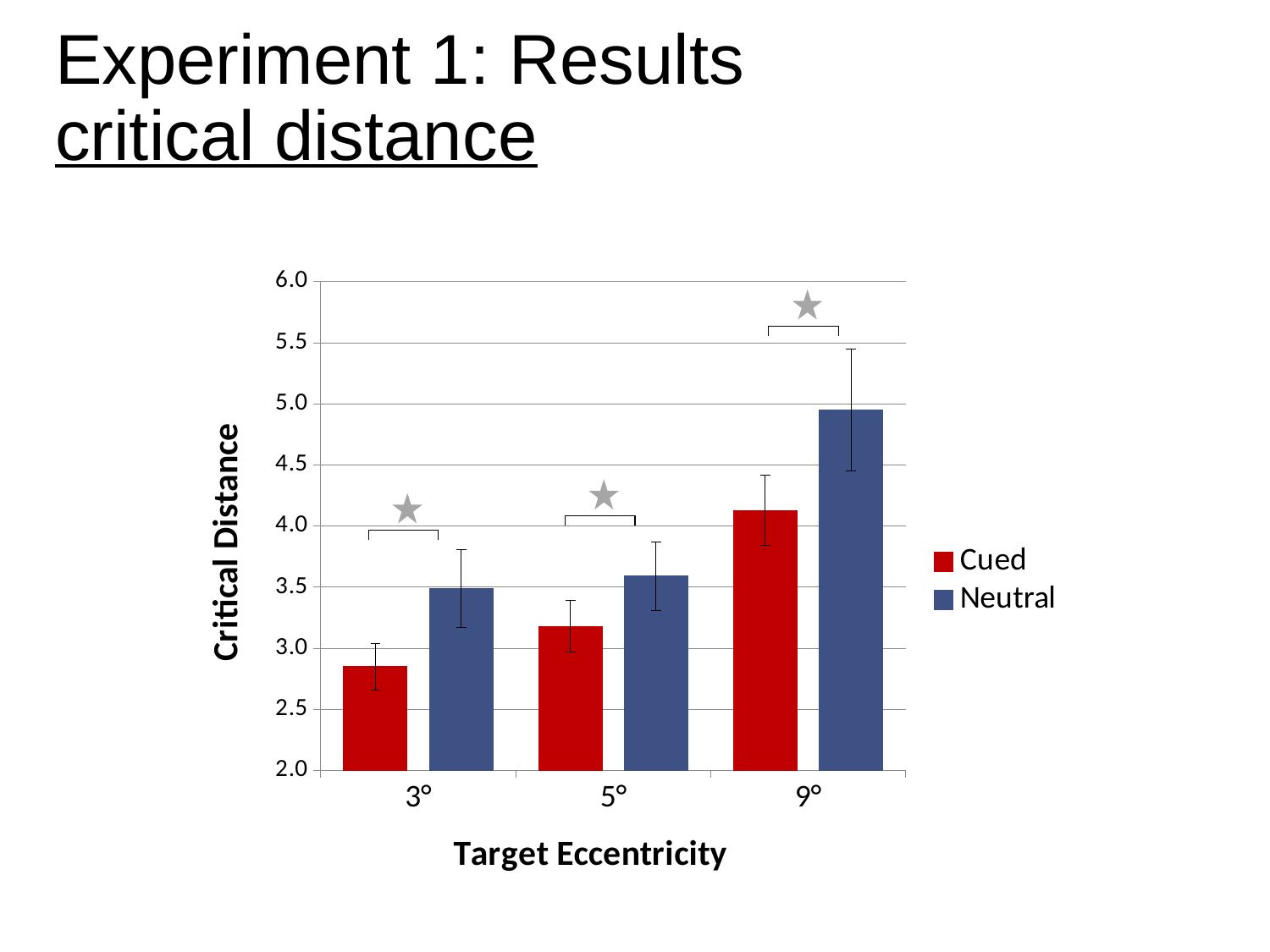

# Experiment 1: Results critical distance

### Chart

| Category | Cued | Neutral |
|---|---|---|
| 3° | 2.85 | 3.49 |
| 5° | 3.18 | 3.59 |
| 9° | 4.13 | 4.95 |